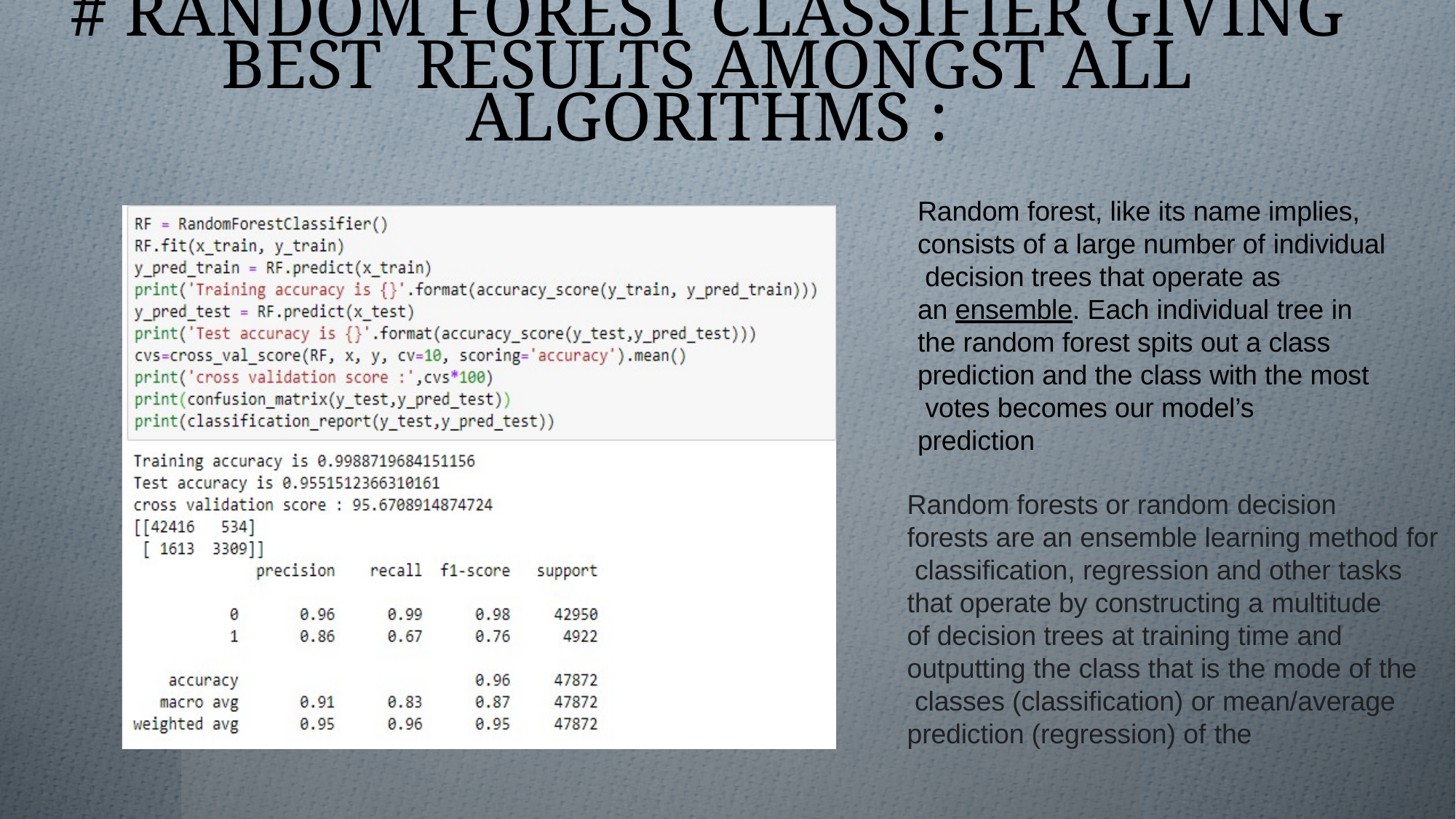

# # RANDOM FOREST CLASSIFIER GIVING BEST  RESULTS AMONGST ALL ALGORITHMS :
Random forest, like its name implies,  consists of a large number of individual  decision trees that operate as
an ensemble. Each individual tree in  the random forest spits out a class  prediction and the class with the most  votes becomes our model’s prediction

Random forests or random decision
forests are an ensemble learning method for  classification, regression and other tasks  that operate by constructing a multitude
of decision trees at training time and  outputting the class that is the mode of the  classes (classification) or mean/average  prediction (regression) of the